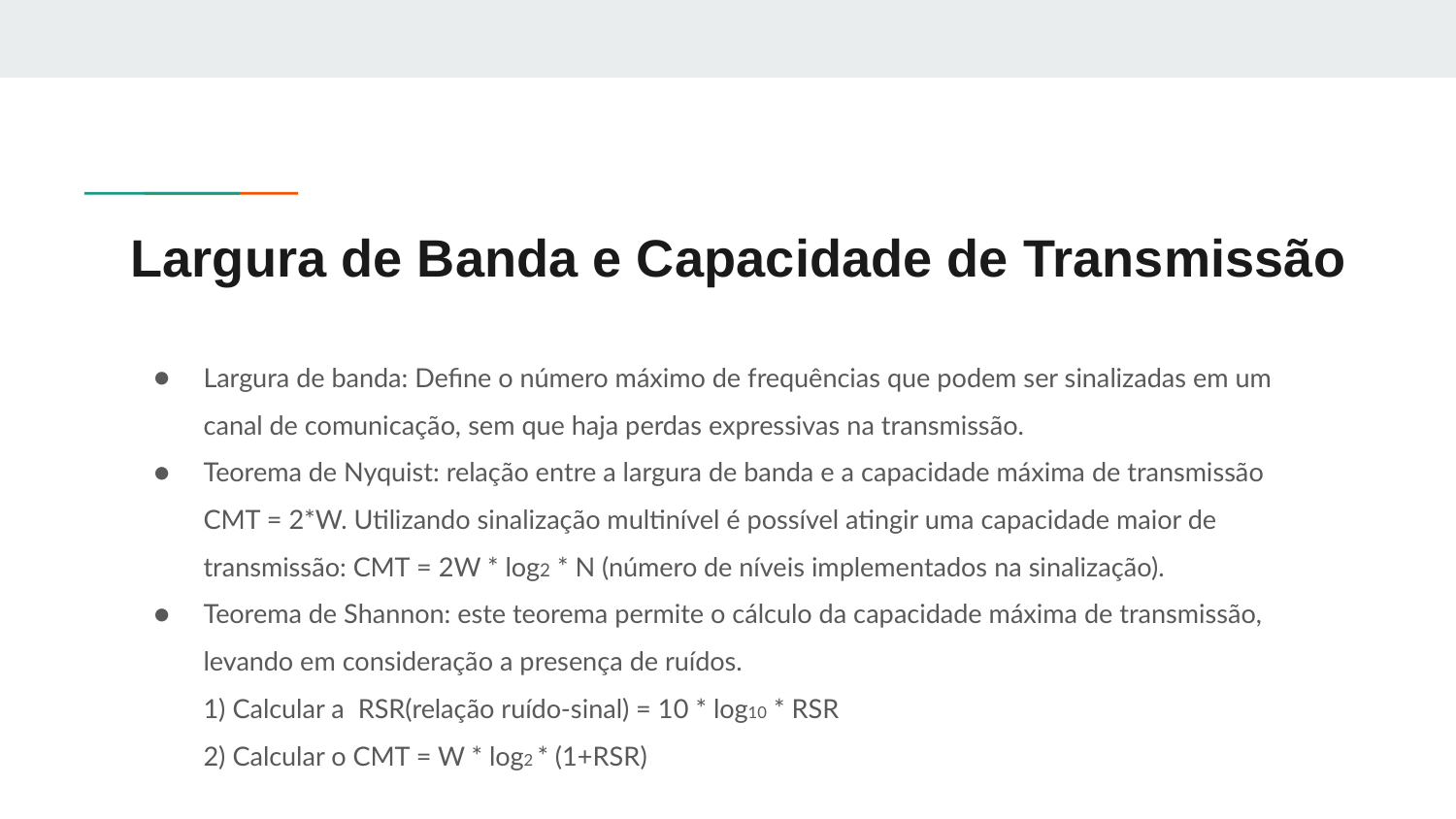

# Largura de Banda e Capacidade de Transmissão
Largura de banda: Define o número máximo de frequências que podem ser sinalizadas em um canal de comunicação, sem que haja perdas expressivas na transmissão.
Teorema de Nyquist: relação entre a largura de banda e a capacidade máxima de transmissão   CMT = 2*W. Utilizando sinalização multinível é possível atingir uma capacidade maior de transmissão: CMT = 2W * log2 * N (número de níveis implementados na sinalização).
Teorema de Shannon: este teorema permite o cálculo da capacidade máxima de transmissão, levando em consideração a presença de ruídos.
1) Calcular a  RSR(relação ruído-sinal) = 10 * log10 * RSR
2) Calcular o CMT = W * log2 * (1+RSR)